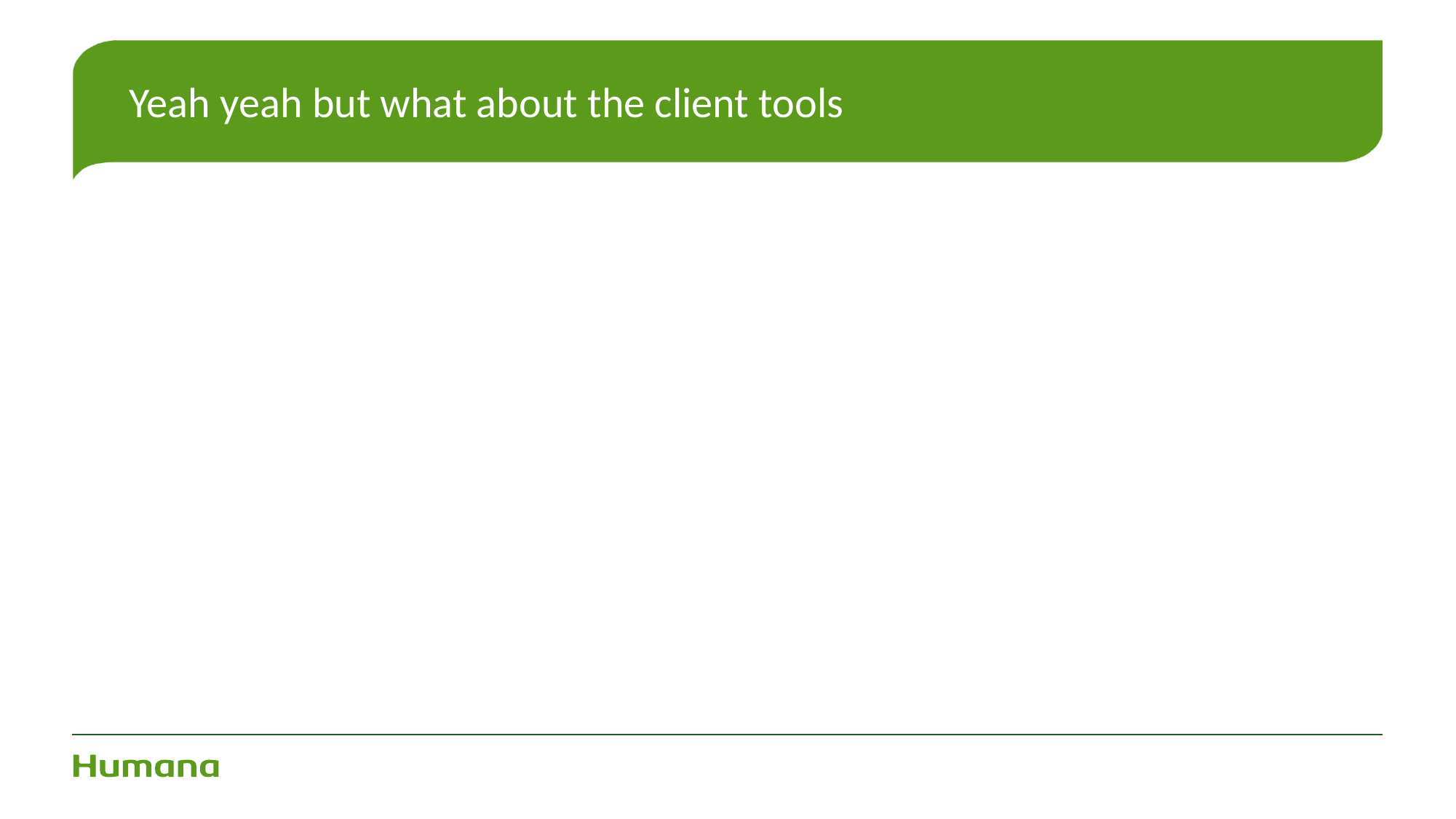

# Yeah yeah but what about the client tools